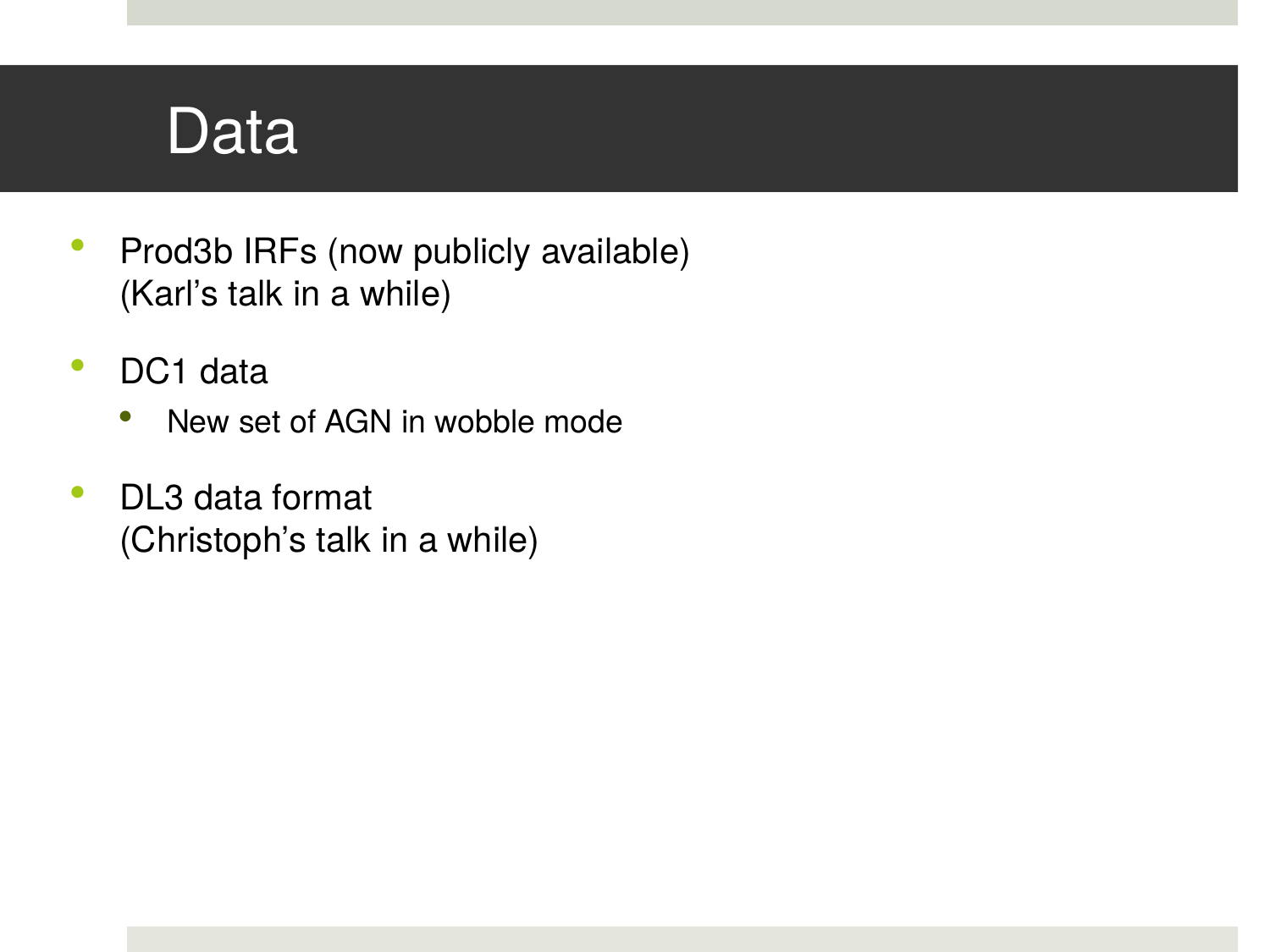

# Data
Prod3b IRFs (now publicly available)
(Karl’s talk in a while)
DC1 data
New set of AGN in wobble mode
DL3 data format
(Christoph’s talk in a while)